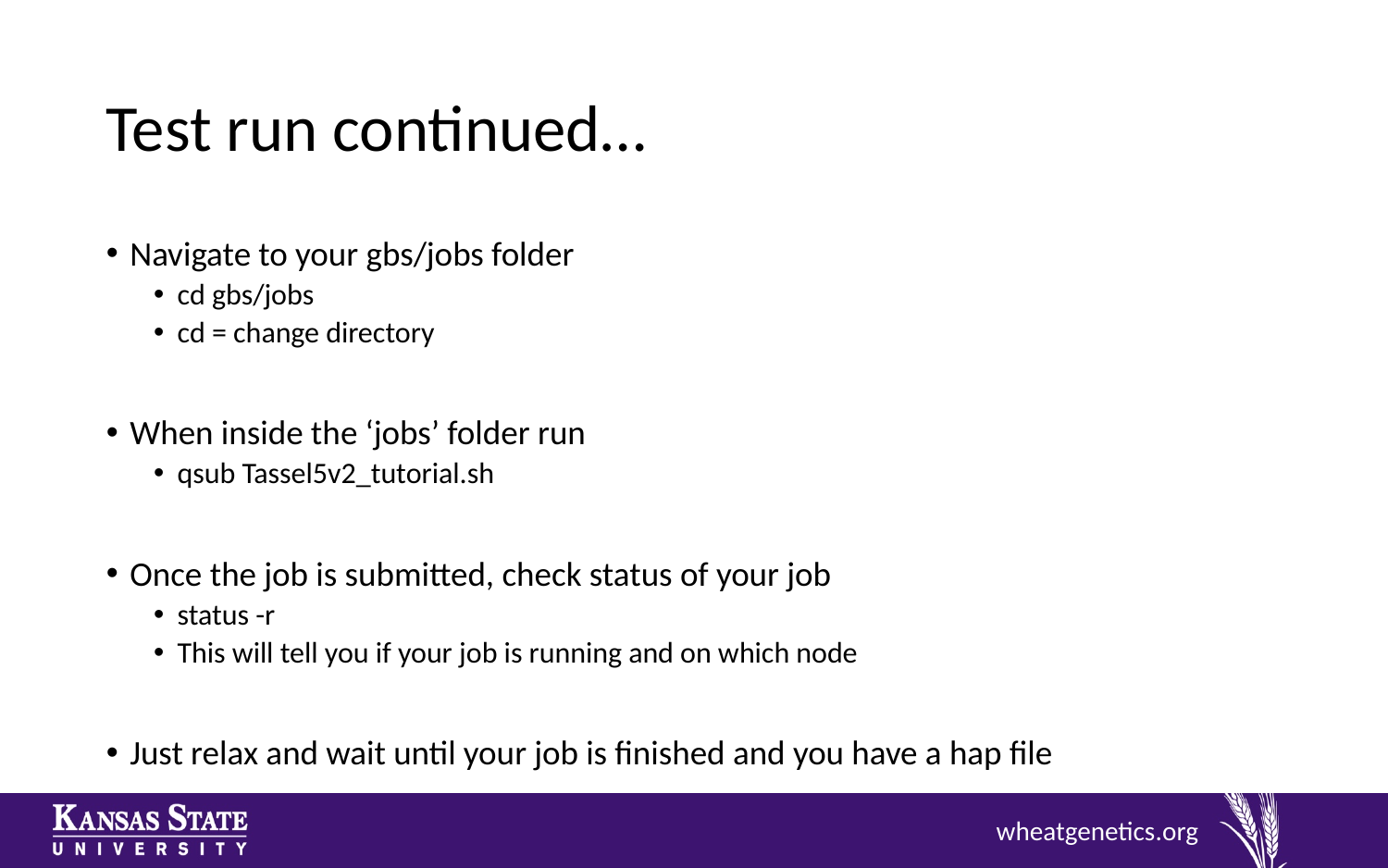

# Test run continued…
Navigate to your gbs/jobs folder
cd gbs/jobs
cd = change directory

When inside the ‘jobs’ folder run
qsub Tassel5v2_tutorial.sh

Once the job is submitted, check status of your job
status -r
This will tell you if your job is running and on which node

Just relax and wait until your job is finished and you have a hap file